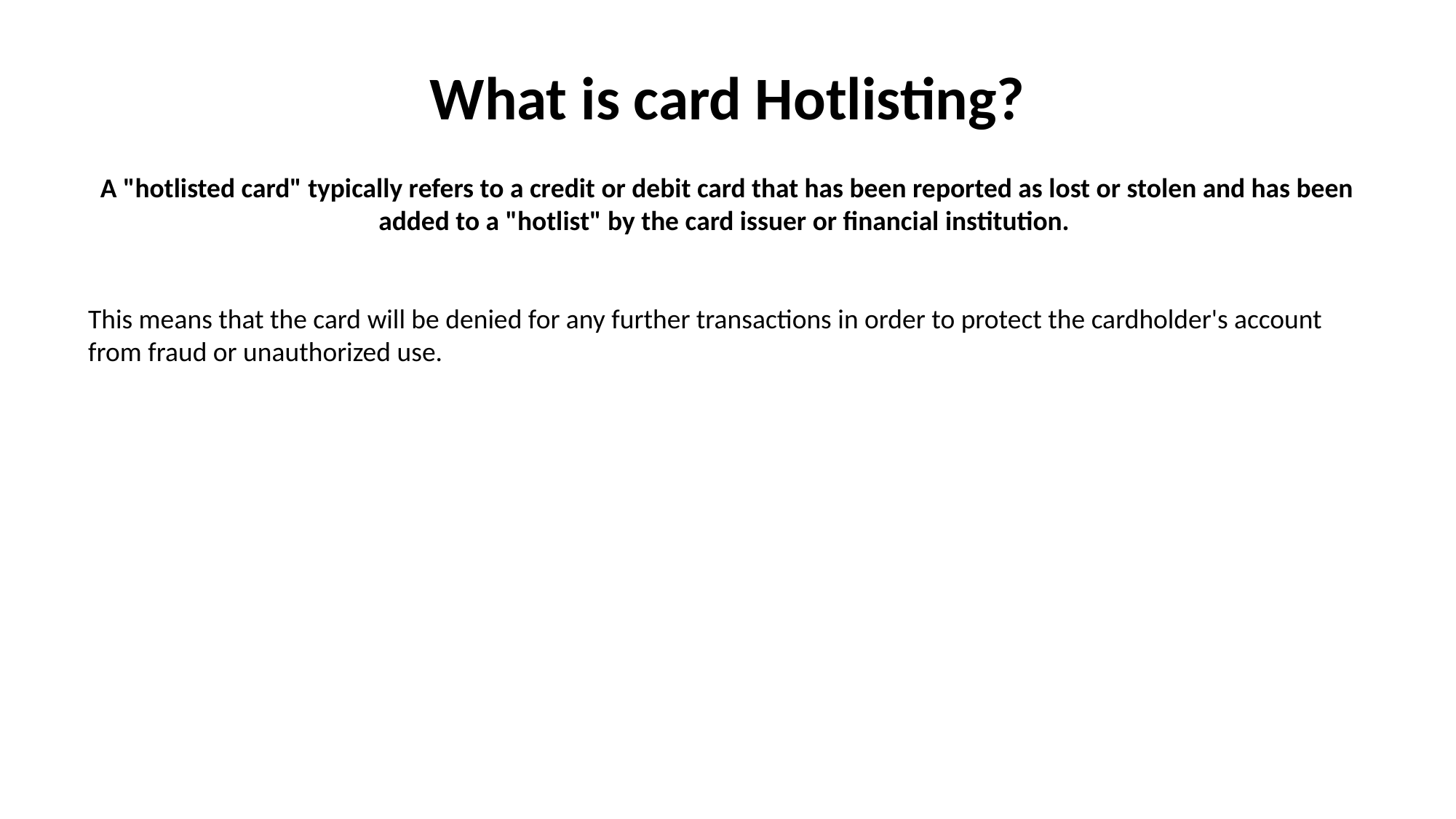

What is card Hotlisting?
A "hotlisted card" typically refers to a credit or debit card that has been reported as lost or stolen and has been added to a "hotlist" by the card issuer or financial institution.

This means that the card will be denied for any further transactions in order to protect the cardholder's account from fraud or unauthorized use.